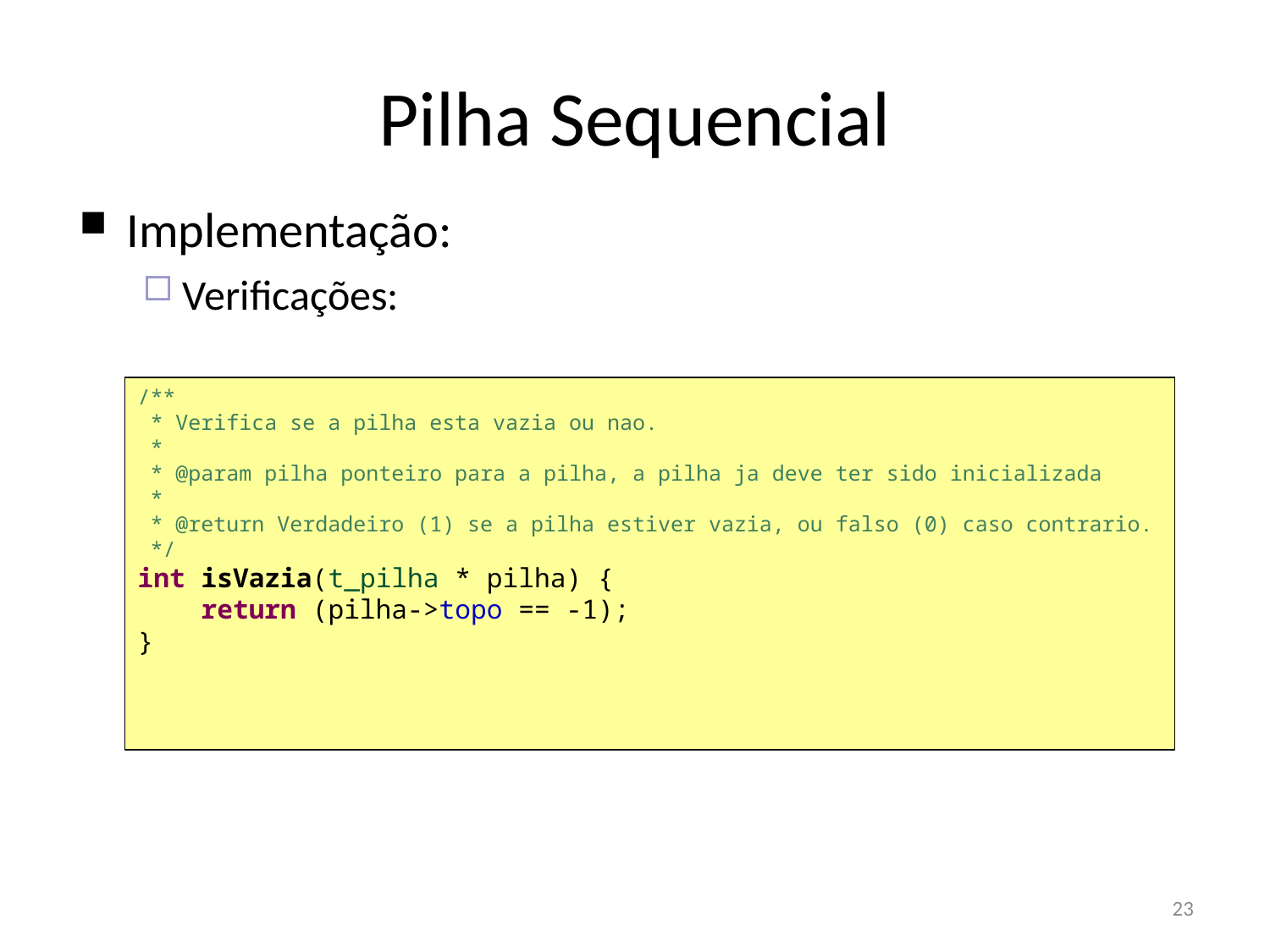

Pilha Sequencial
Implementação:
Verificações:
/**
 * Verifica se a pilha esta vazia ou nao.
 *
 * @param pilha ponteiro para a pilha, a pilha ja deve ter sido inicializada
 *
 * @return Verdadeiro (1) se a pilha estiver vazia, ou falso (0) caso contrario.
 */
int isVazia(t_pilha * pilha) {
    return (pilha->topo == -1);
}

23